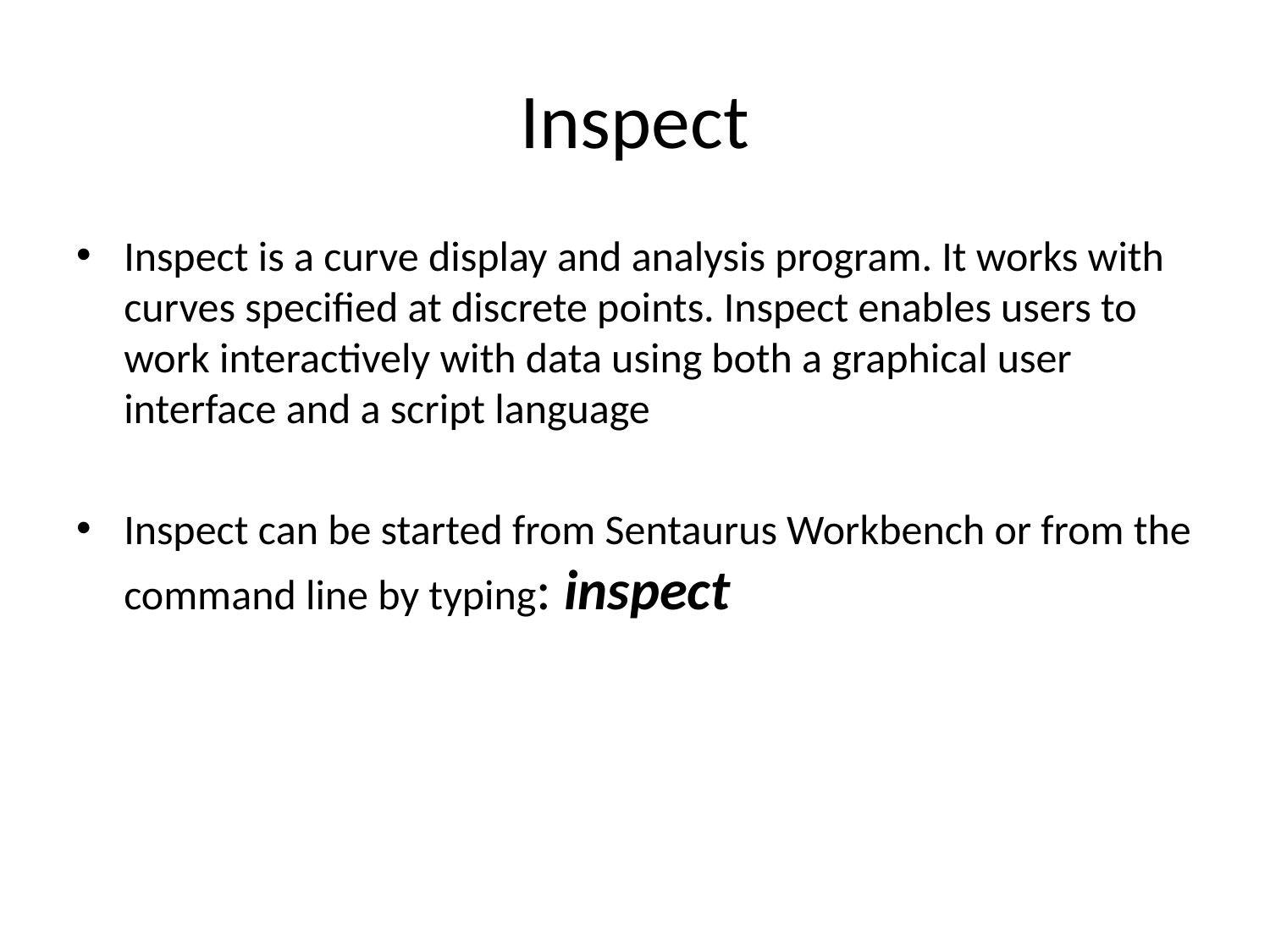

# Inspect
Inspect is a curve display and analysis program. It works with curves specified at discrete points. Inspect enables users to work interactively with data using both a graphical user interface and a script language

Inspect can be started from Sentaurus Workbench or from the command line by typing: inspect